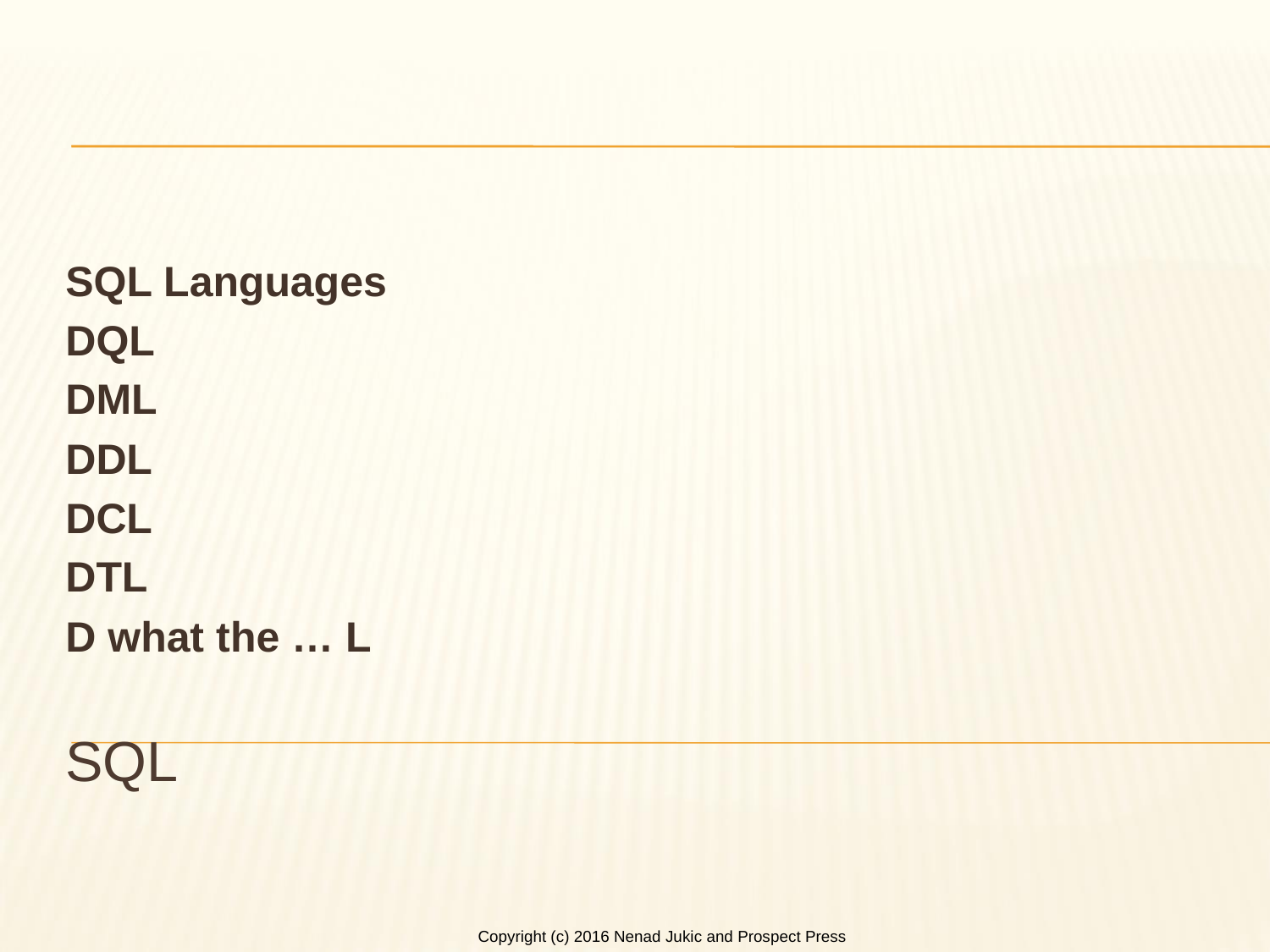

SQL Languages
DQL
DML
DDL
DCL
DTL
D what the … L
# SQL